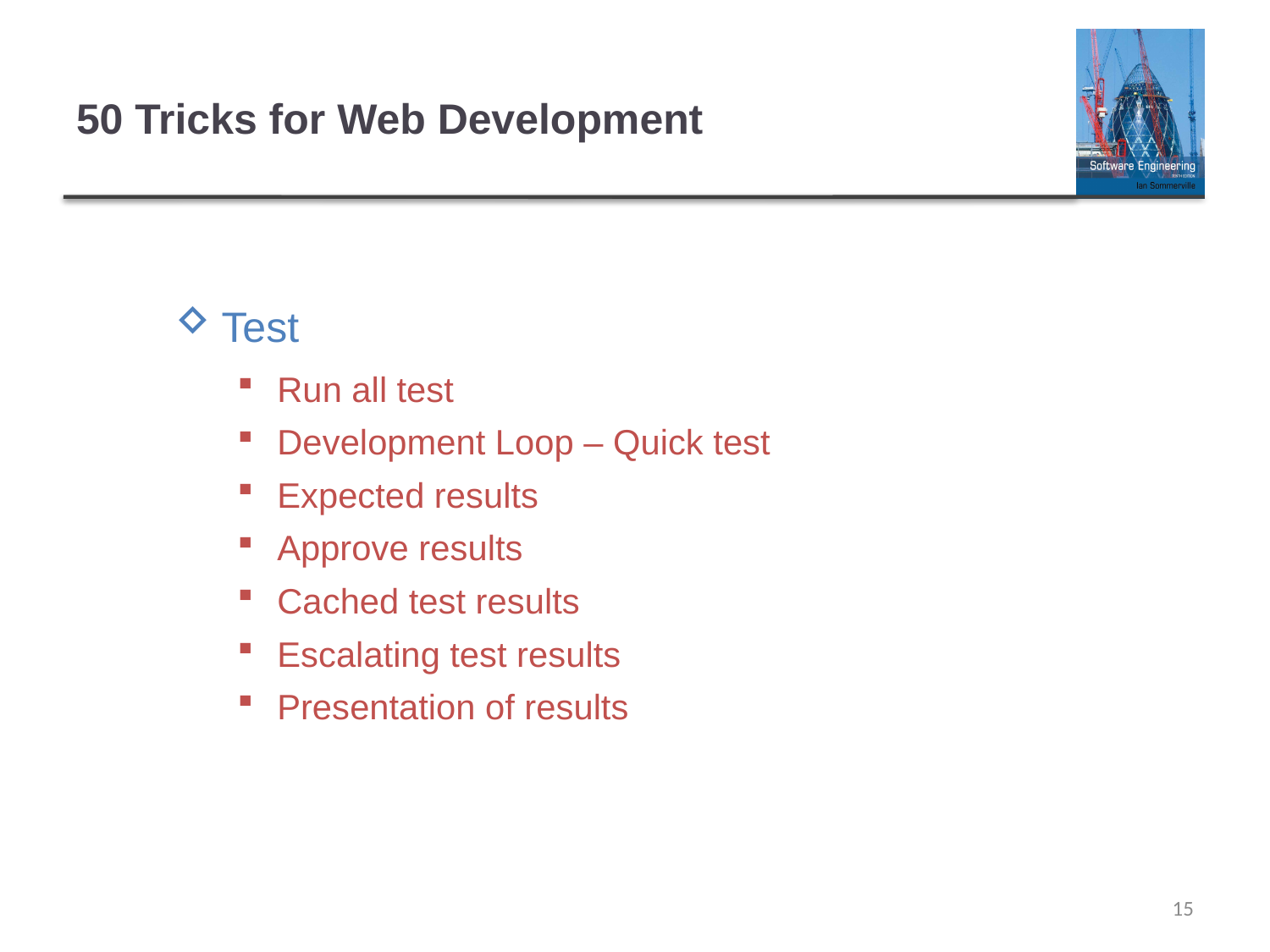

# 50 Tricks for Web Development

Test
Run all test
Development Loop – Quick test
Expected results
Approve results
Cached test results
Escalating test results
Presentation of results

15